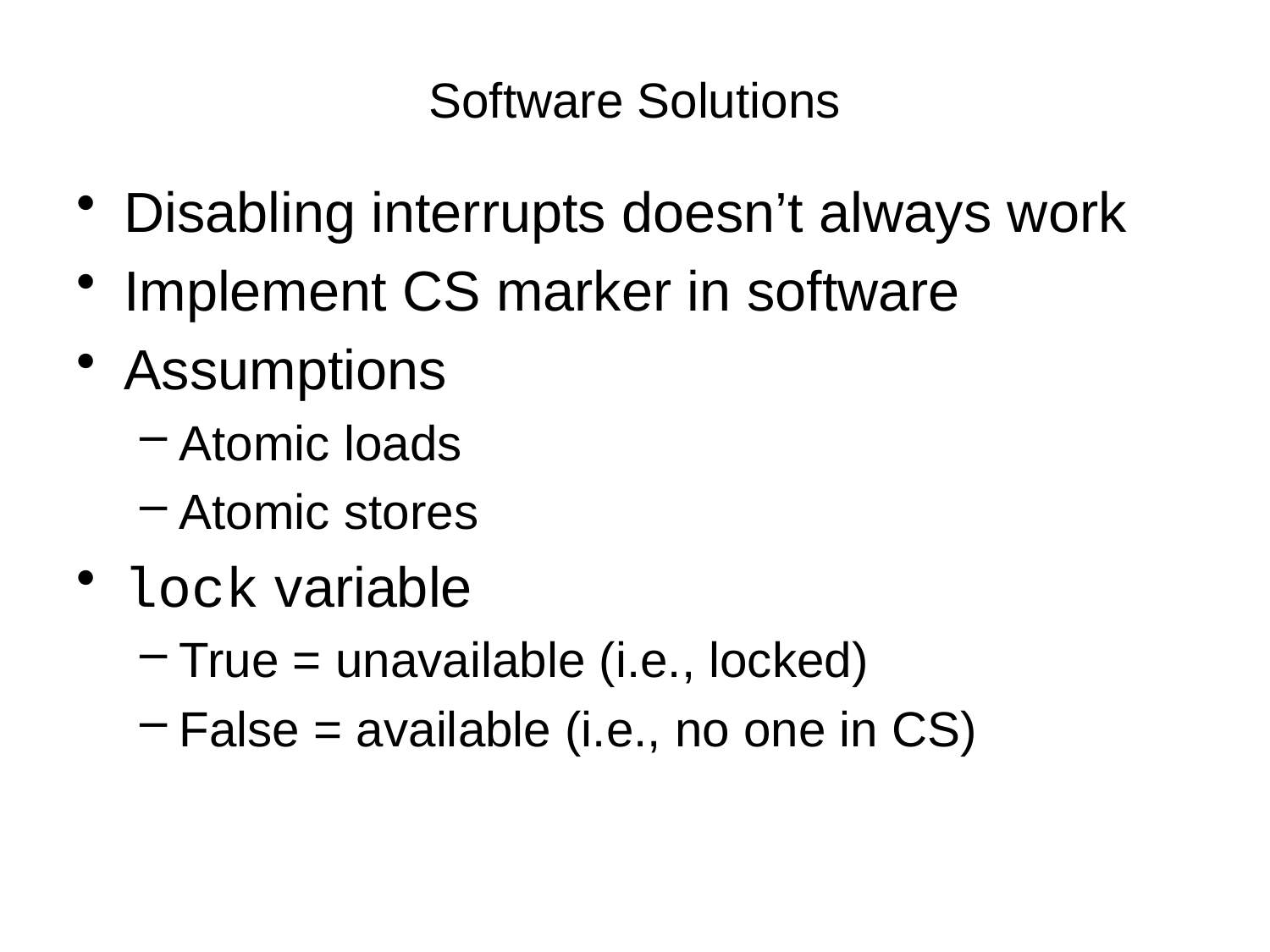

# Software Solutions
Disabling interrupts doesn’t always work
Implement CS marker in software
Assumptions
Atomic loads
Atomic stores
lock variable
True = unavailable (i.e., locked)
False = available (i.e., no one in CS)